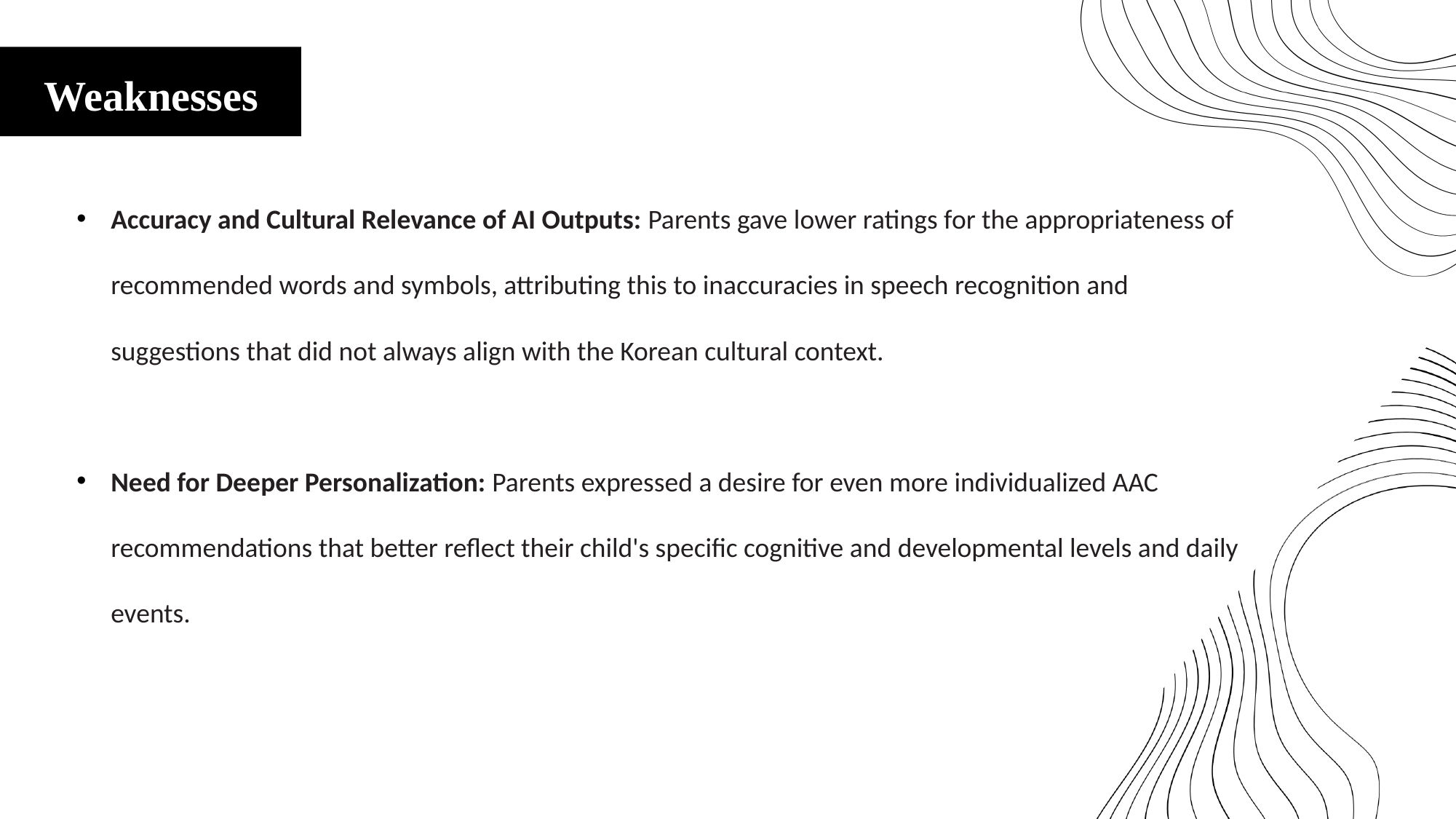

Weaknesses
Accuracy and Cultural Relevance of AI Outputs: Parents gave lower ratings for the appropriateness of recommended words and symbols, attributing this to inaccuracies in speech recognition and suggestions that did not always align with the Korean cultural context.

Need for Deeper Personalization: Parents expressed a desire for even more individualized AAC recommendations that better reflect their child's specific cognitive and developmental levels and daily events.